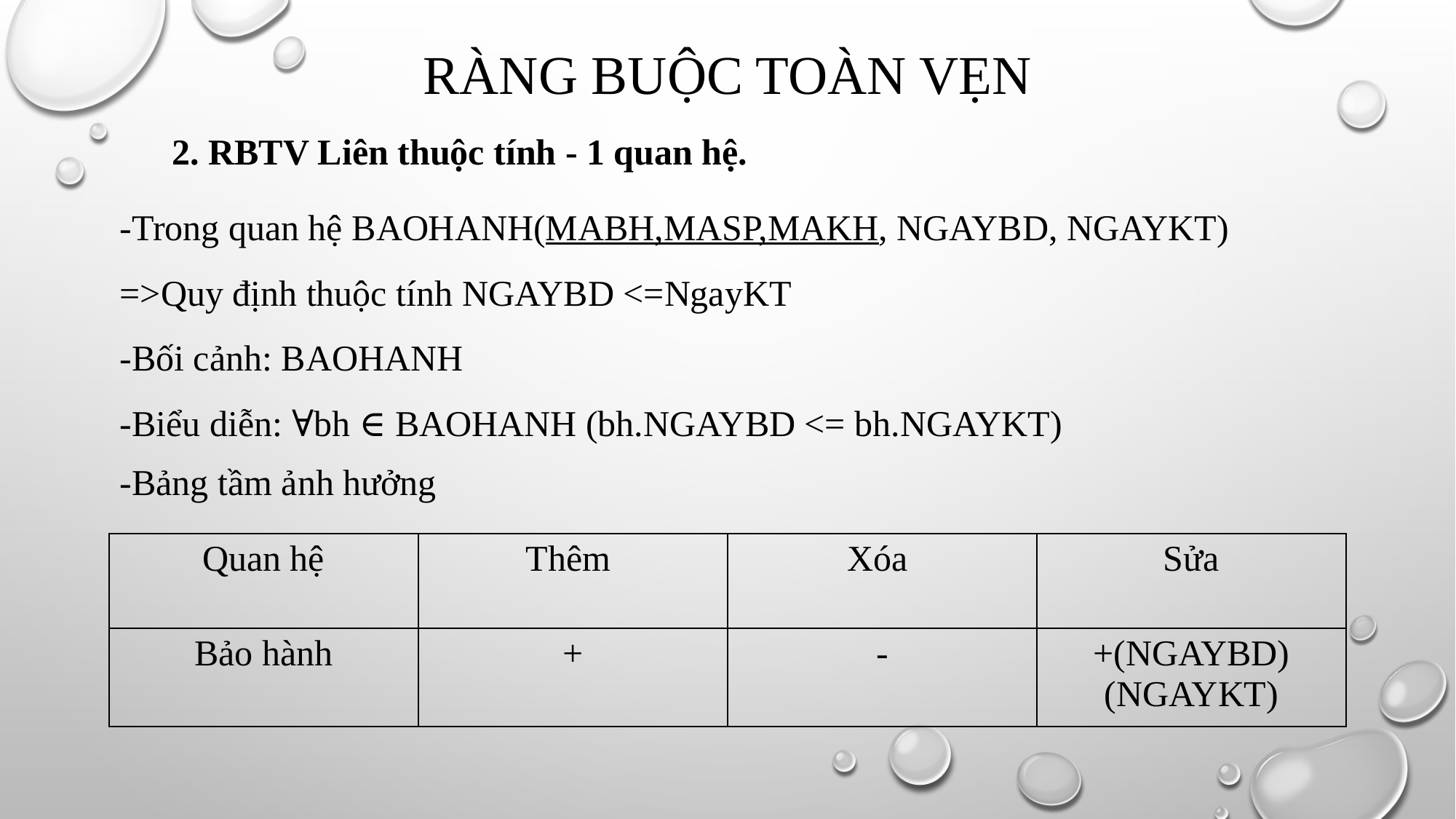

# Ràng buộc toàn vẹn
2. RBTV Liên thuộc tính - 1 quan hệ.
-Trong quan hệ BAOHANH(MABH,MASP,MAKH, NGAYBD, NGAYKT)
=>Quy định thuộc tính NGAYBD <=NgayKT
-Bối cảnh: BAOHANH
-Biểu diễn: ∀bh ∈ BAOHANH (bh.NGAYBD <= bh.NGAYKT)
-Bảng tầm ảnh hưởng
| Quan hệ | Thêm | Xóa | Sửa |
| --- | --- | --- | --- |
| Bảo hành | + | - | +(NGAYBD) (NGAYKT) |